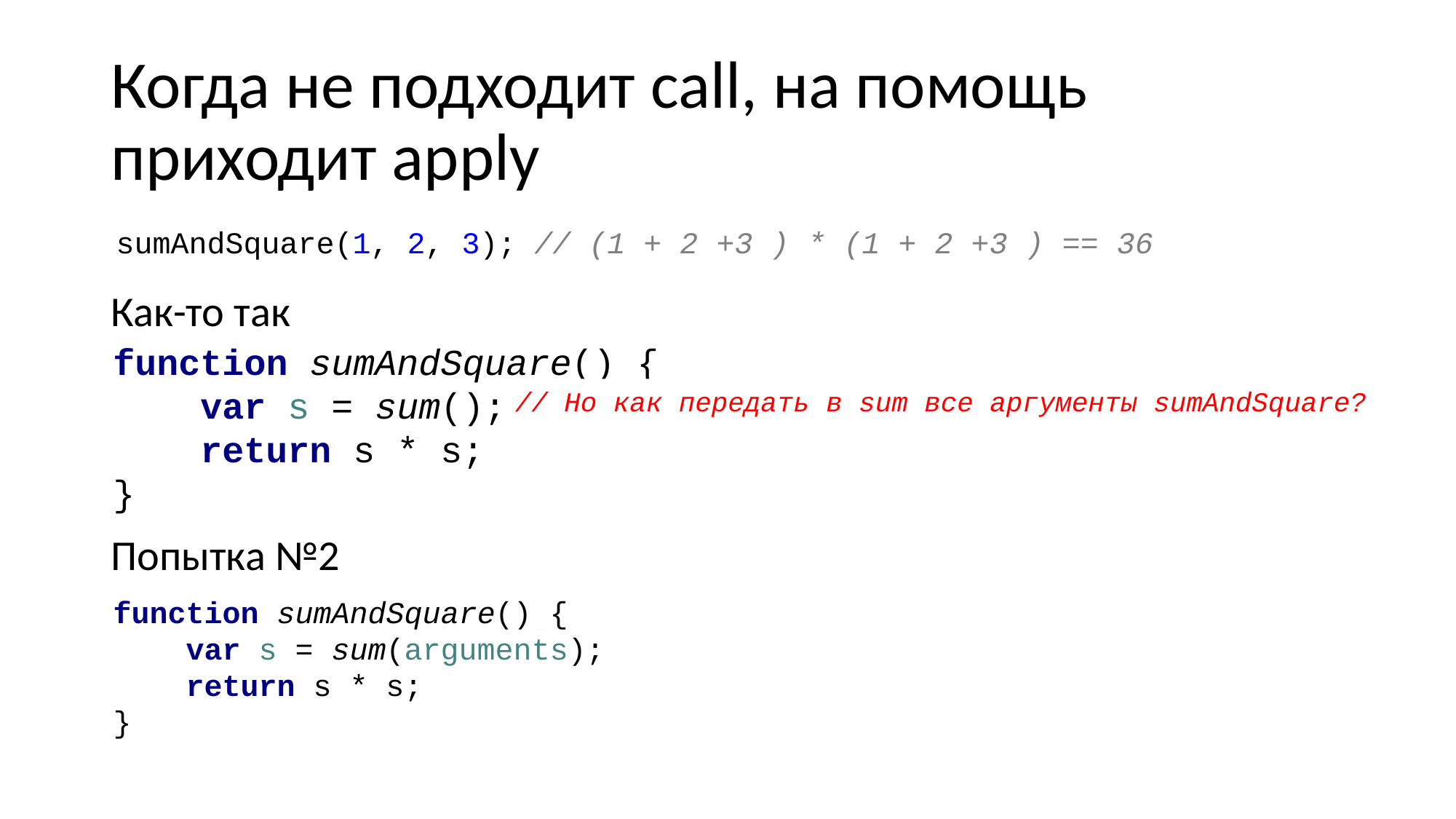

# Когда не подходит call, на помощь приходит apply

Как-то так

Попытка №2

sumAndSquare(1, 2, 3); // (1 + 2 +3 ) * (1 + 2 +3 ) == 36
function sumAndSquare() {
    var s = sum();
    return s * s;
}
// Но как передать в sum все аргументы sumAndSquare?
function sumAndSquare() {
    var s = sum(arguments);
    return s * s;
}